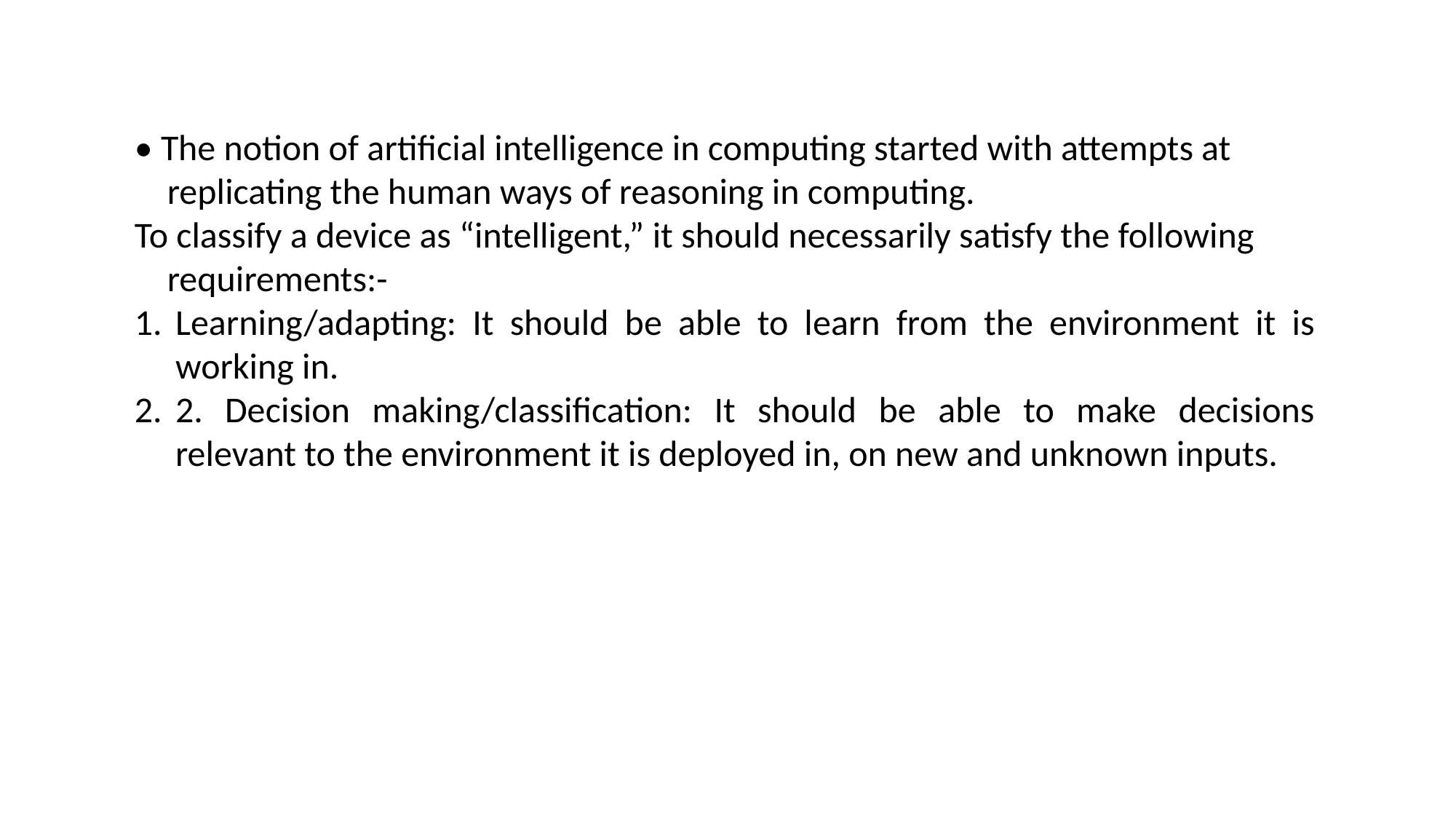

• The notion of artificial intelligence in computing started with attempts at
    replicating the human ways of reasoning in computing.
To classify a device as “intelligent,” it should necessarily satisfy the following
    requirements:-
Learning/adapting: It should be able to learn from the environment it is working in.
2. Decision making/classification: It should be able to make decisions relevant to the environment it is deployed in, on new and unknown inputs.